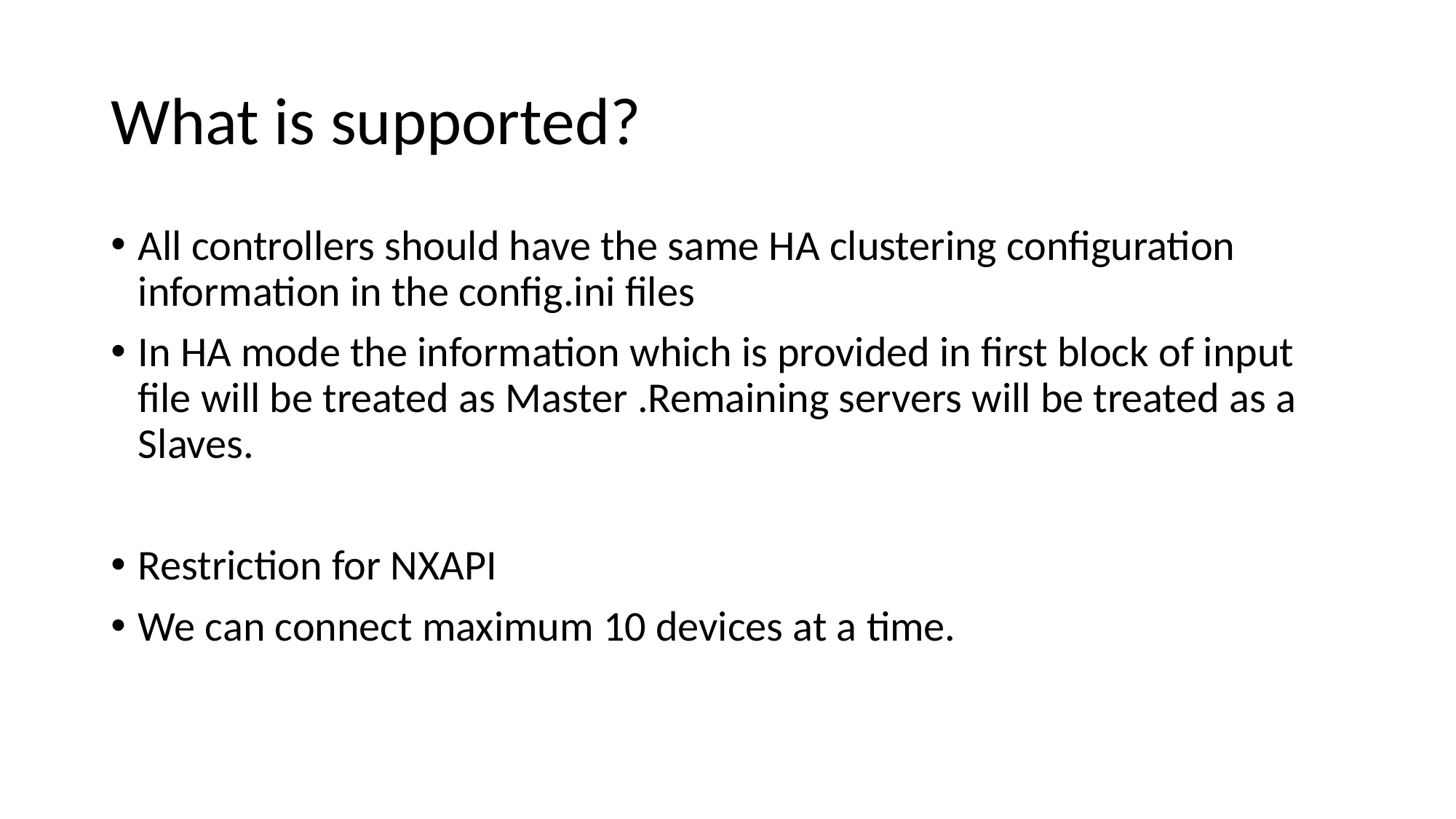

# What is supported?
All controllers should have the same HA clustering configuration information in the config.ini files
In HA mode the information which is provided in first block of input file will be treated as Master .Remaining servers will be treated as a Slaves.

Restriction for NXAPI
We can connect maximum 10 devices at a time.